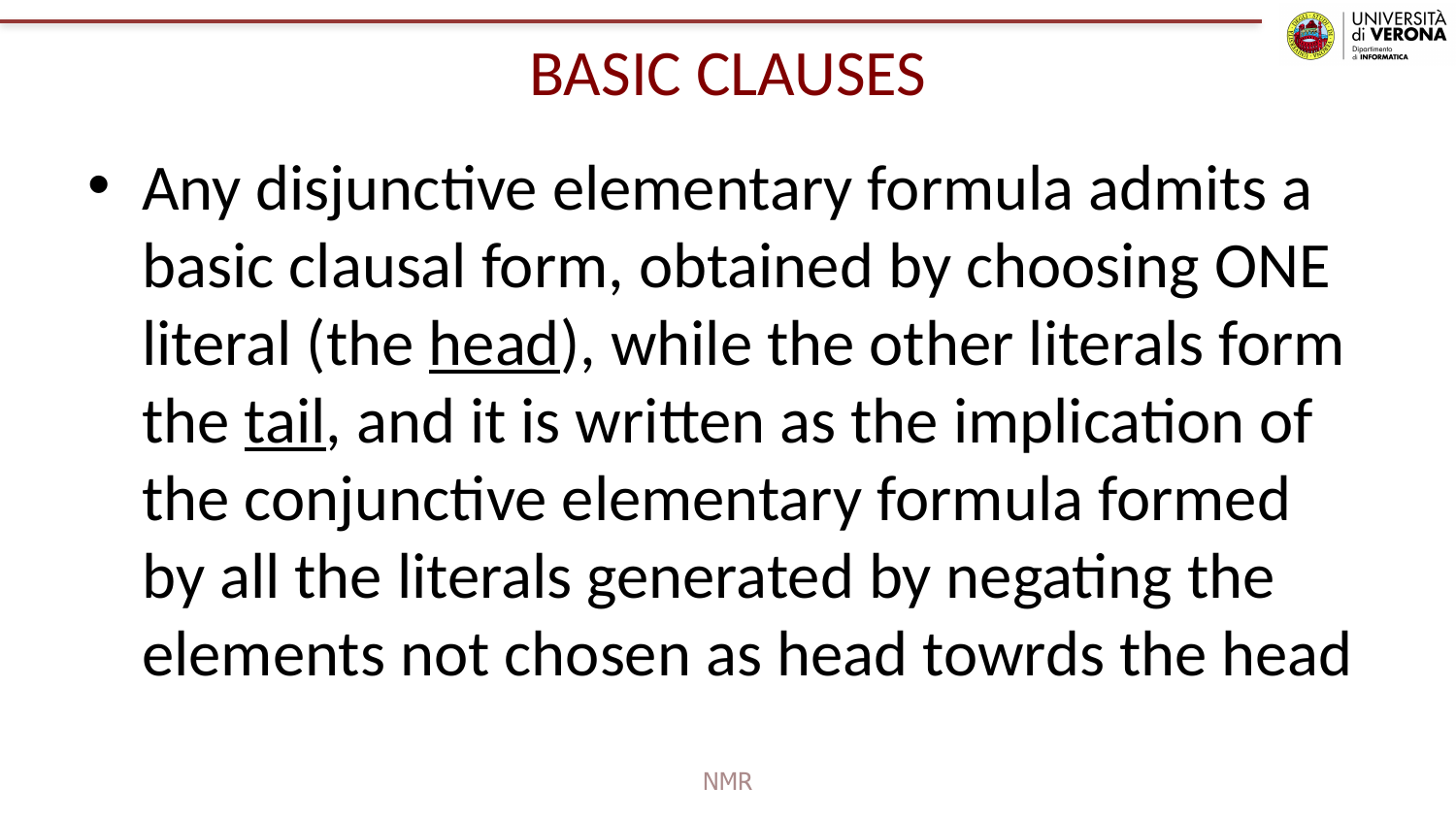

# BASIC CLAUSES
Any disjunctive elementary formula admits a basic clausal form, obtained by choosing ONE literal (the head), while the other literals form the tail, and it is written as the implication of the conjunctive elementary formula formed by all the literals generated by negating the elements not chosen as head towrds the head
NMR